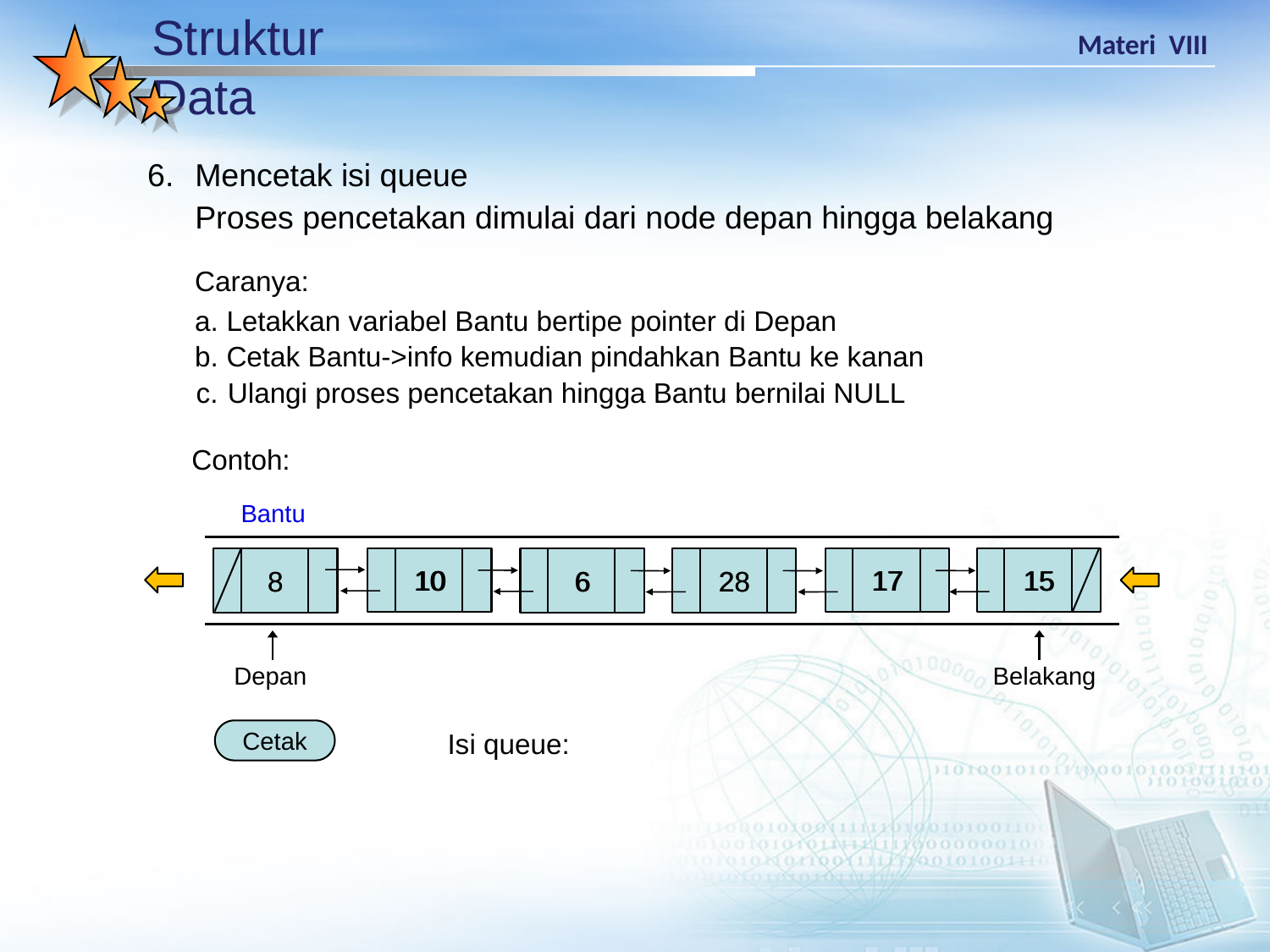

Mencetak isi queue
 	Proses pencetakan dimulai dari node depan hingga belakang
Caranya:
Letakkan variabel Bantu bertipe pointer di Depan
b.	Cetak Bantu->info kemudian pindahkan Bantu ke kanan
c.	Ulangi proses pencetakan hingga Bantu bernilai NULL
Contoh:
Bantu
10
17
15
6
28
8

Depan
Belakang
10
17
15
8
6
28
Isi queue:
Cetak